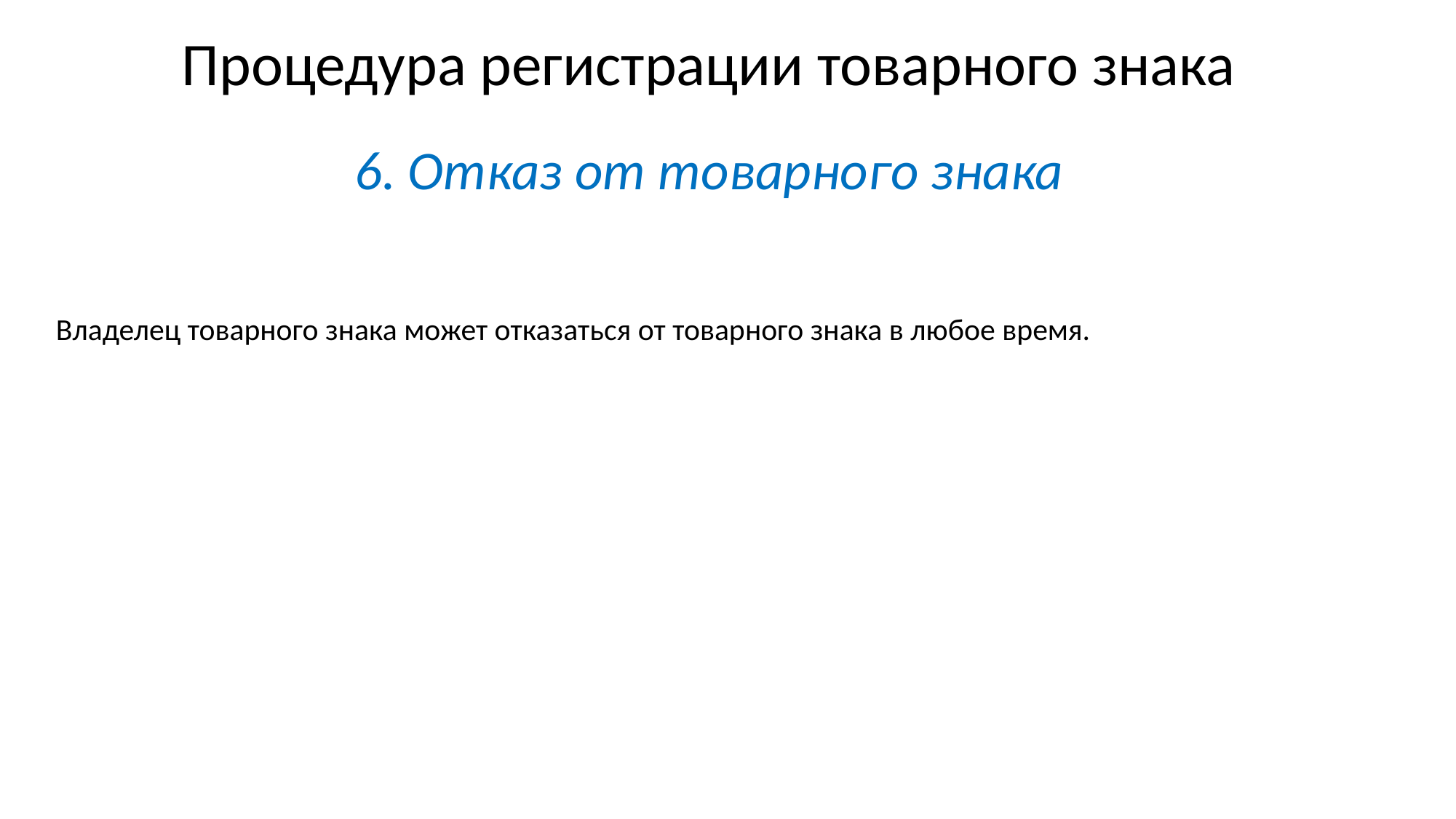

Процедура регистрации товарного знака
6. Отказ от товарного знака
Владелец товарного знака может отказаться от товарного знака в любое время.